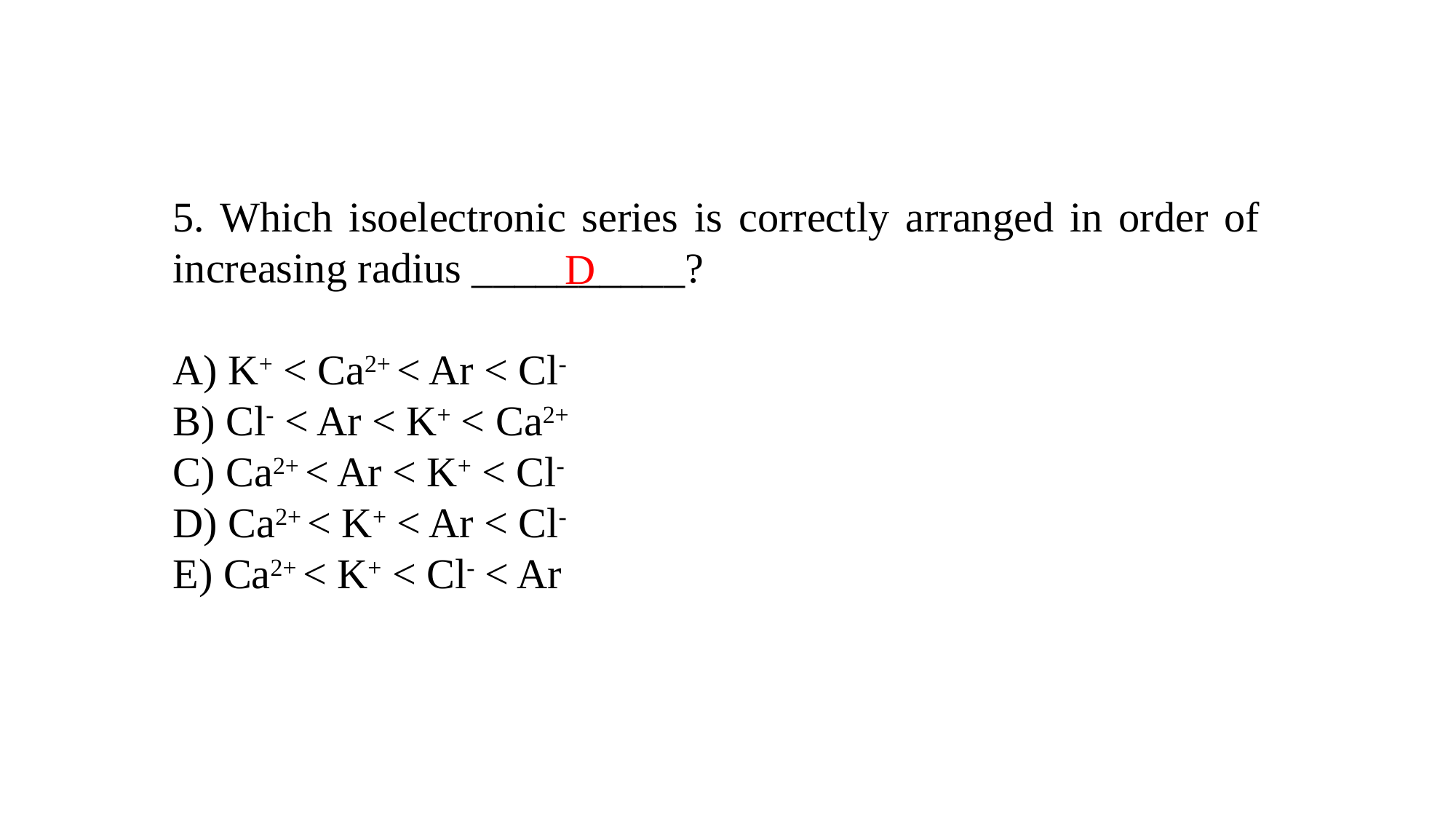

5. Which isoelectronic series is correctly arranged in order of increasing radius __________?

A) K+ < Ca2+ < Ar < Cl-
B) Cl- < Ar < K+ < Ca2+
C) Ca2+ < Ar < K+ < Cl-
D) Ca2+ < K+ < Ar < Cl-
E) Ca2+ < K+ < Cl- < Ar
D